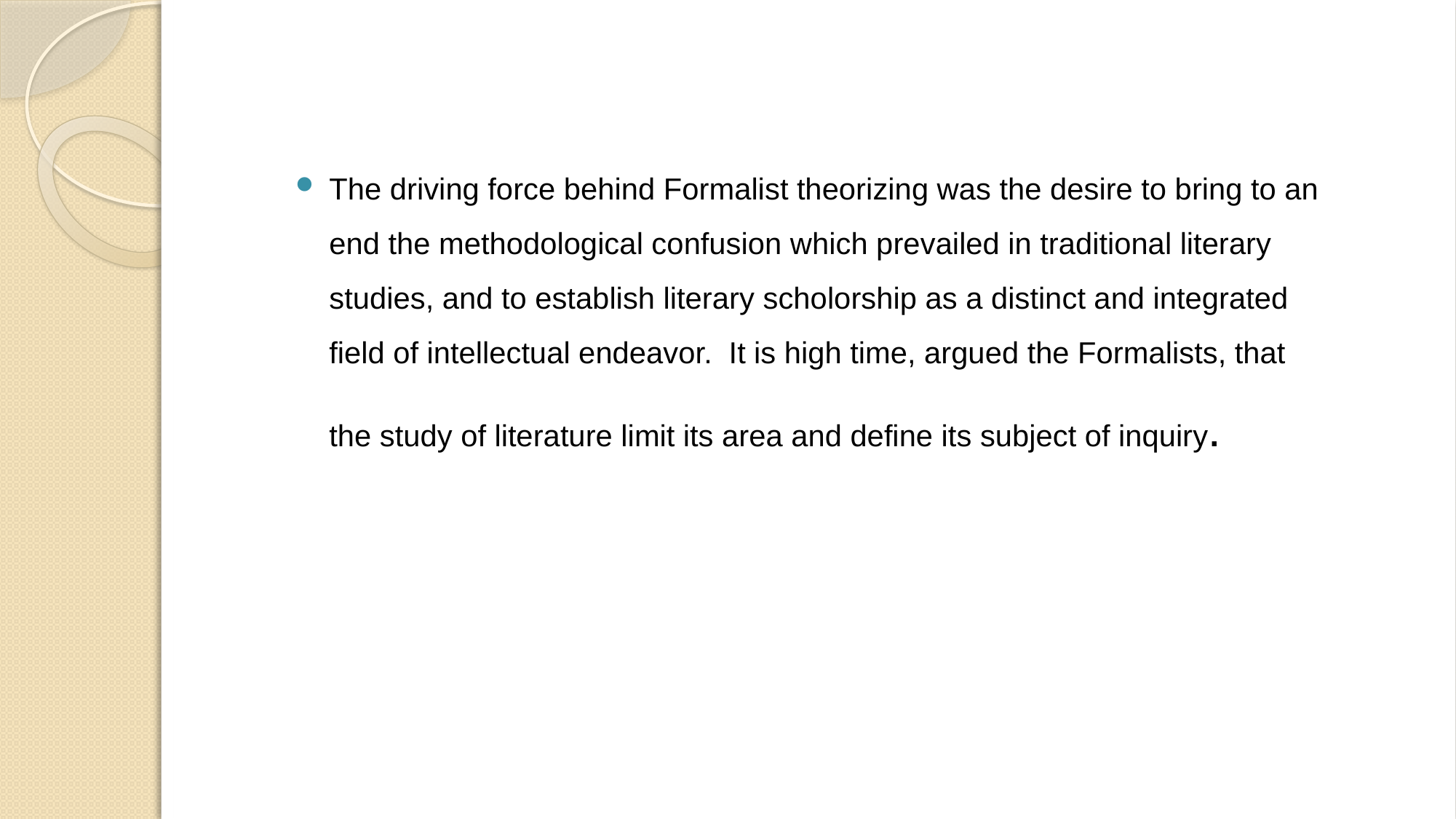

The driving force behind Formalist theorizing was the desire to bring to an end the methodological confusion which prevailed in traditional literary studies, and to establish literary scholorship as a distinct and integrated field of intellectual endeavor.  It is high time, argued the Formalists, that the study of literature limit its area and define its subject of inquiry.